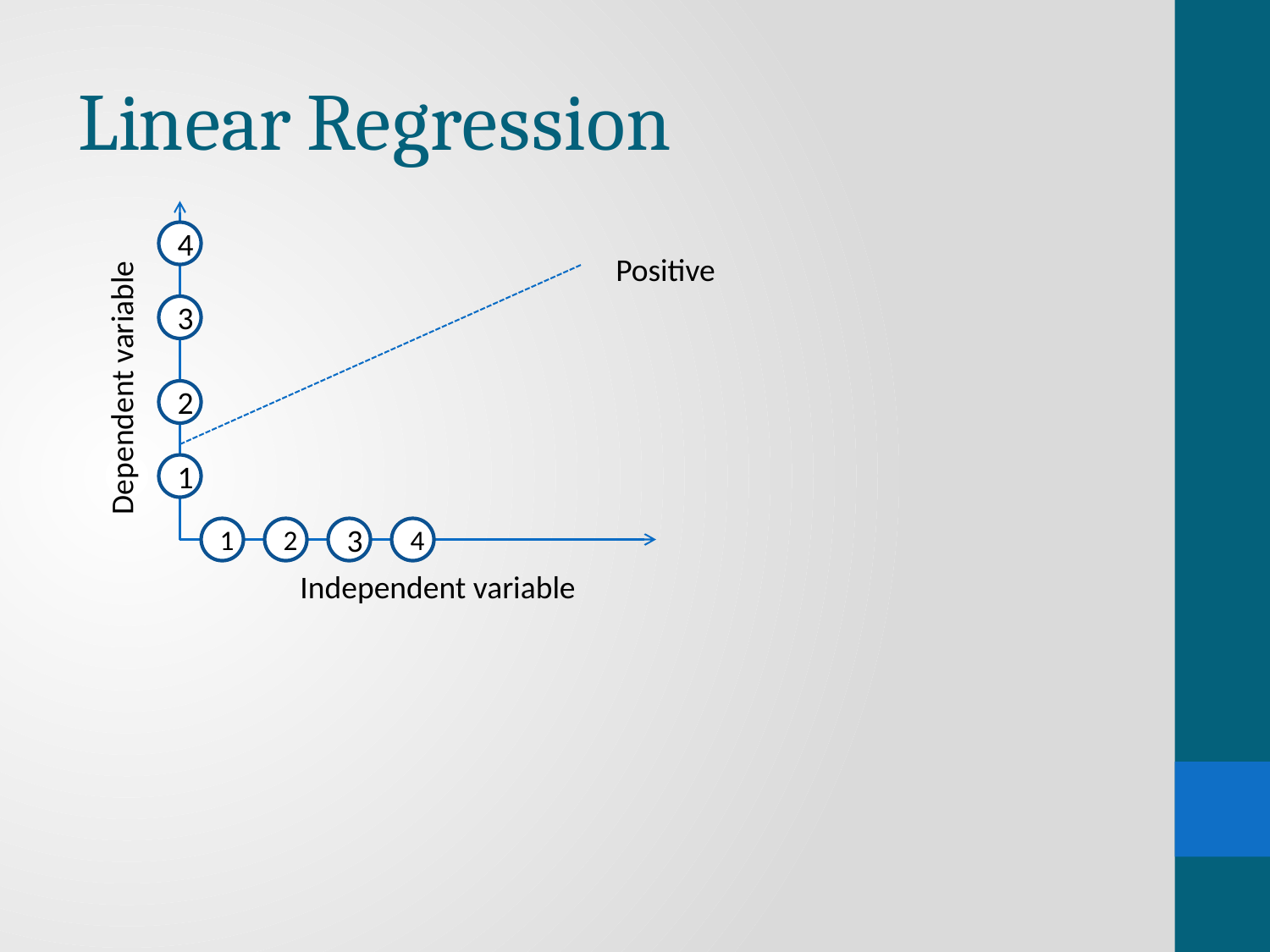

# Linear Regression
4
Positive
3
Dependent variable
2
1
1
2
3
4
Independent variable